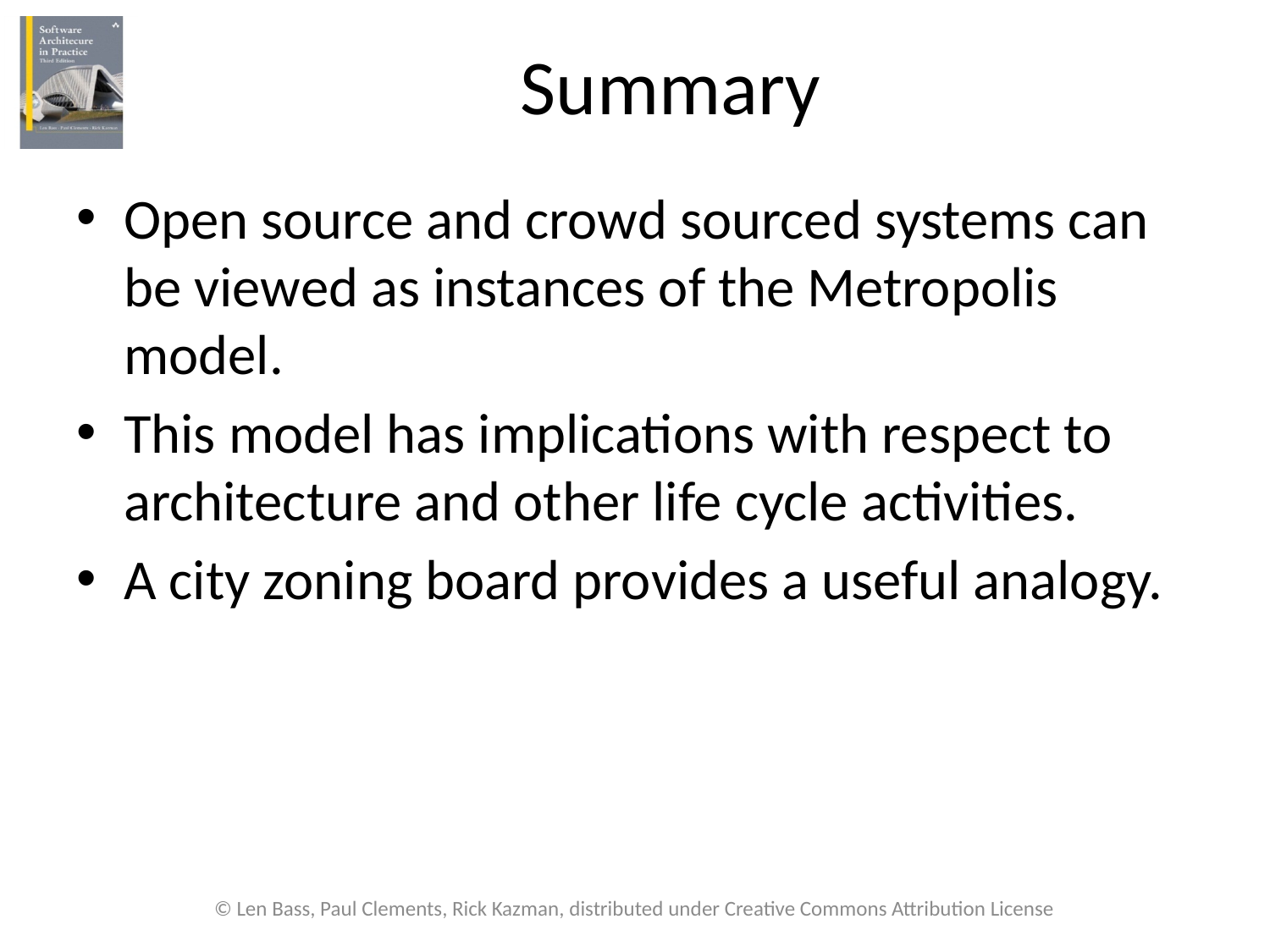

# Summary
Open source and crowd sourced systems can be viewed as instances of the Metropolis model.
This model has implications with respect to architecture and other life cycle activities.
A city zoning board provides a useful analogy.
© Len Bass, Paul Clements, Rick Kazman, distributed under Creative Commons Attribution License